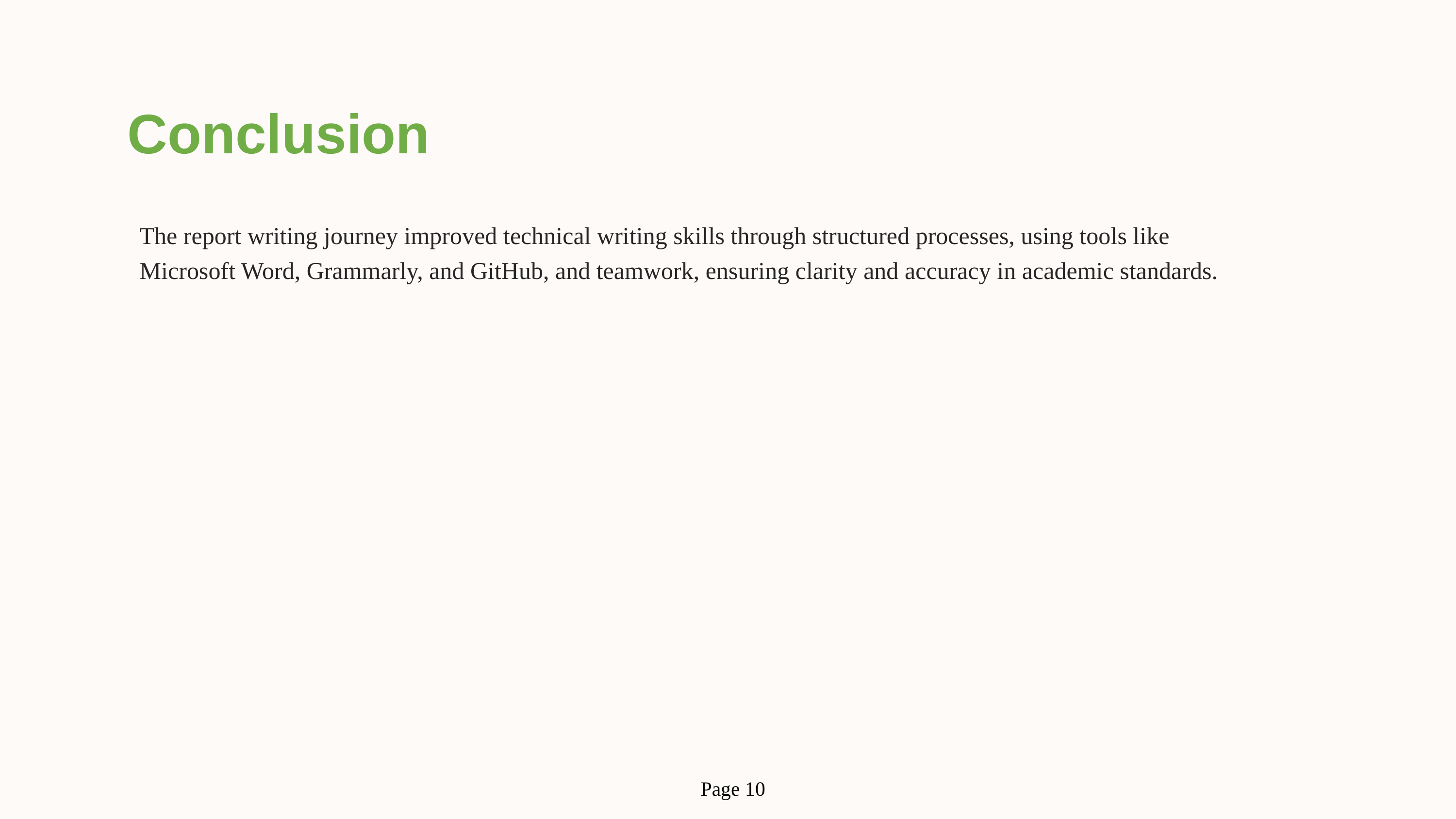

Conclusion

The report writing journey improved technical writing skills through structured processes, using tools like Microsoft Word, Grammarly, and GitHub, and teamwork, ensuring clarity and accuracy in academic standards.
Page 10